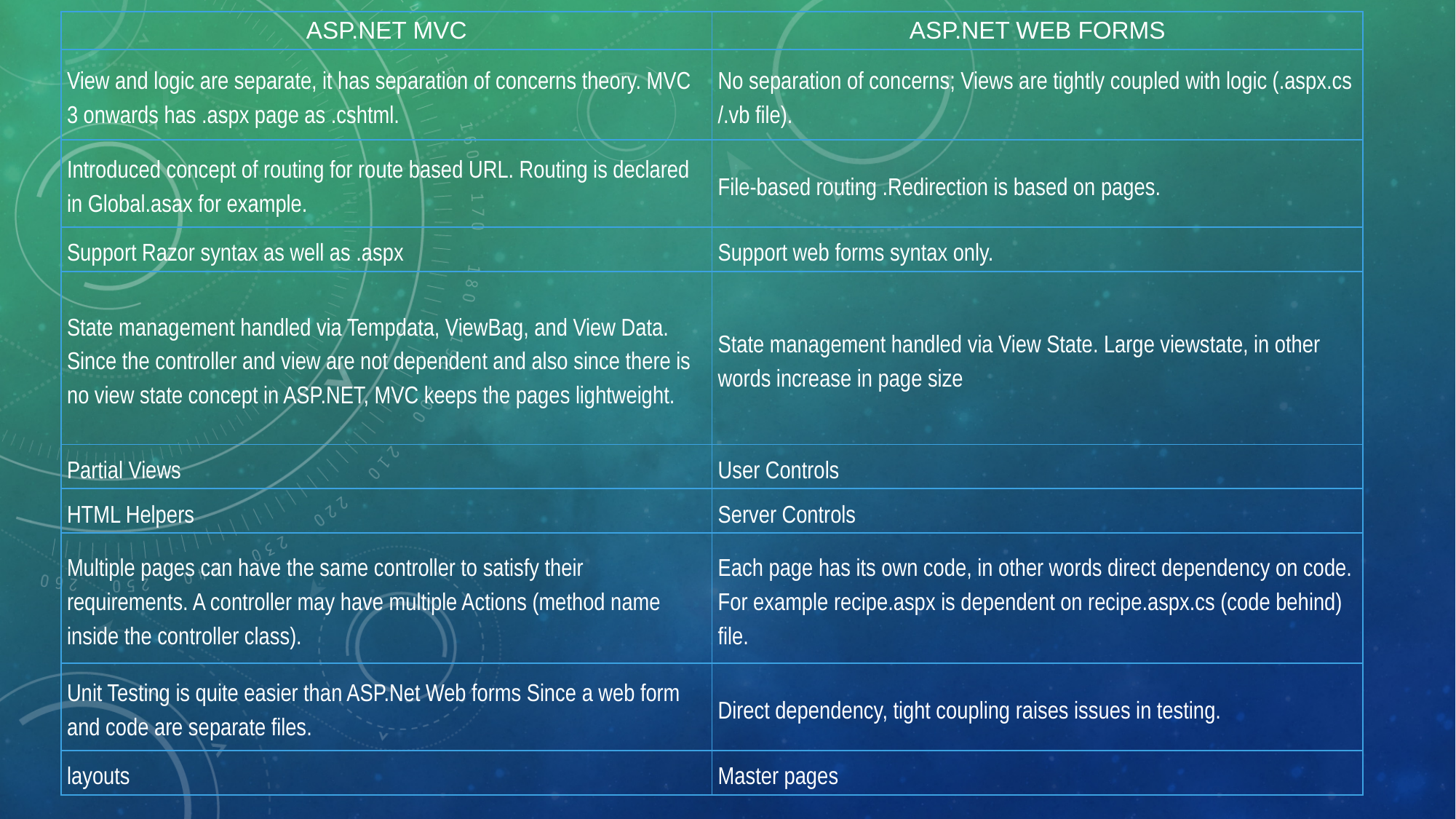

| ASP.NET MVC | ASP.NET WEB FORMS |
| --- | --- |
| View and logic are separate, it has separation of concerns theory. MVC 3 onwards has .aspx page as .cshtml. | No separation of concerns; Views are tightly coupled with logic (.aspx.cs /.vb file). |
| Introduced concept of routing for route based URL. Routing is declared in Global.asax for example. | File-based routing .Redirection is based on pages. |
| Support Razor syntax as well as .aspx | Support web forms syntax only. |
| State management handled via Tempdata, ViewBag, and View Data. Since the controller and view are not dependent and also since there is no view state concept in ASP.NET, MVC keeps the pages lightweight. | State management handled via View State. Large viewstate, in other words increase in page size |
| Partial Views | User Controls |
| HTML Helpers | Server Controls |
| Multiple pages can have the same controller to satisfy their requirements. A controller may have multiple Actions (method name inside the controller class). | Each page has its own code, in other words direct dependency on code. For example recipe.aspx is dependent on recipe.aspx.cs (code behind) file. |
| Unit Testing is quite easier than ASP.Net Web forms Since a web form and code are separate files. | Direct dependency, tight coupling raises issues in testing. |
| layouts | Master pages |